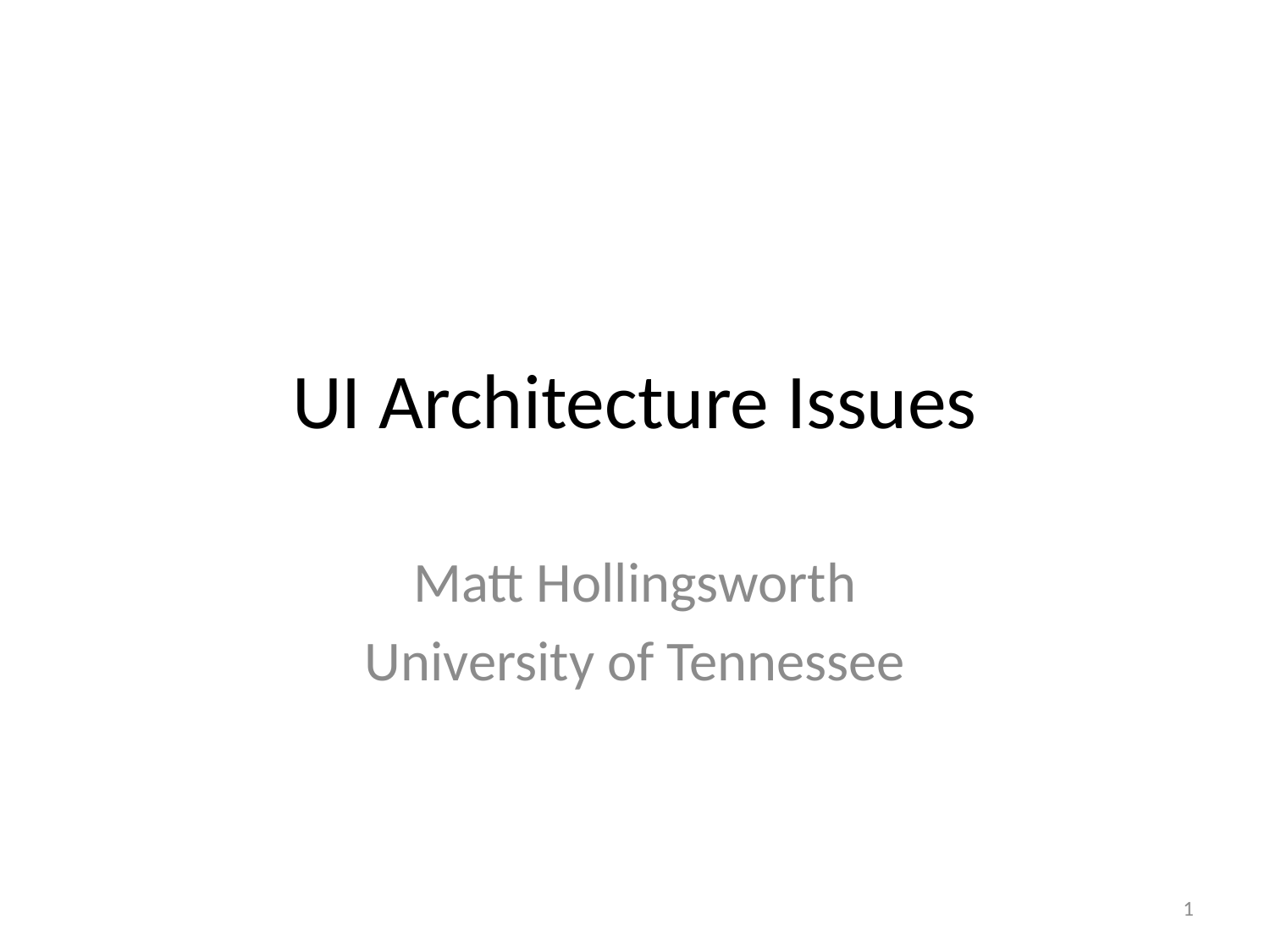

# UI Architecture Issues
Matt Hollingsworth
University of Tennessee
1